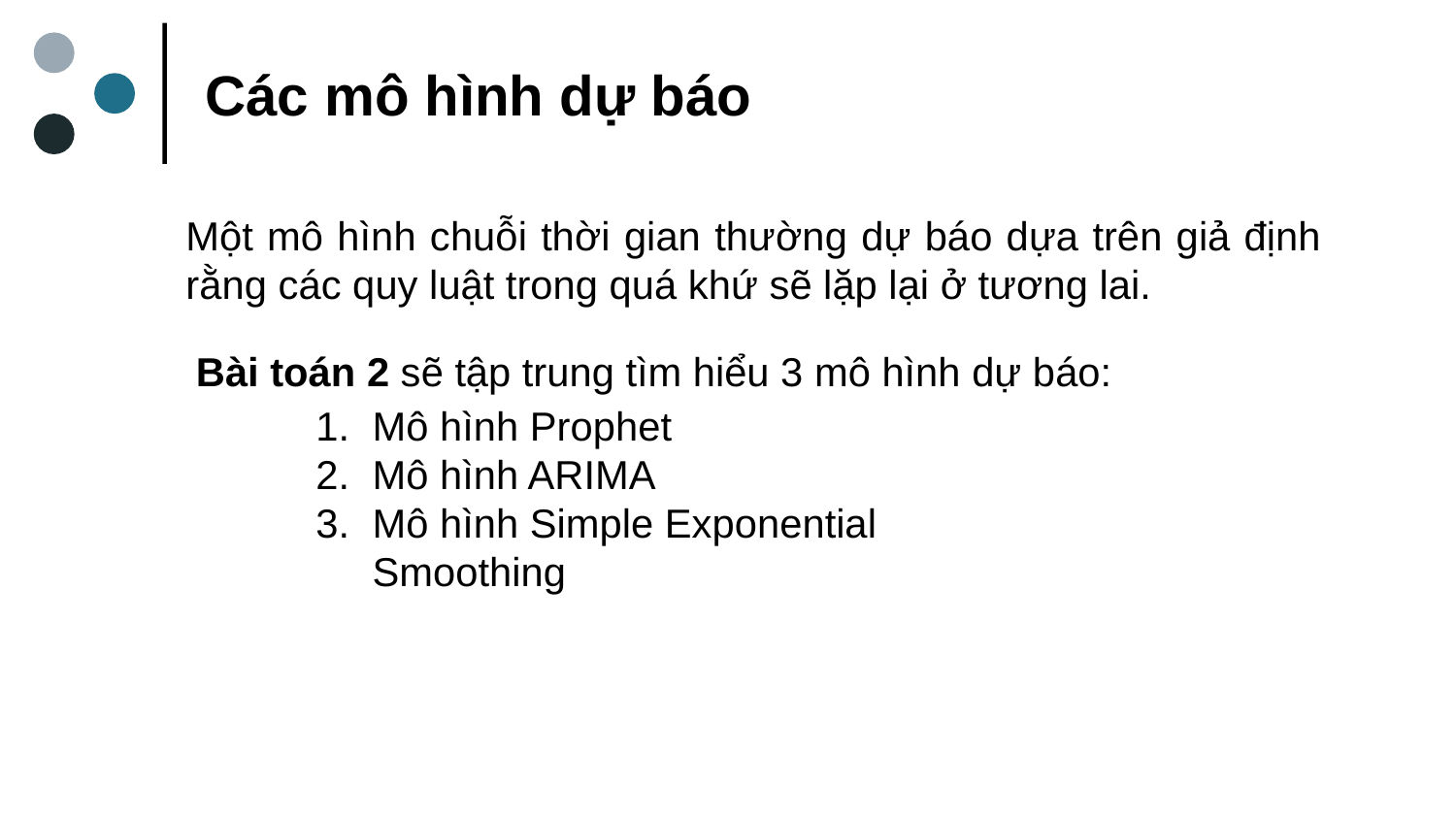

Các mô hình dự báo

Một mô hình chuỗi thời gian thường dự báo dựa trên giả định rằng các quy luật trong quá khứ sẽ lặp lại ở tương lai.
Bài toán 2 sẽ tập trung tìm hiểu 3 mô hình dự báo:
Mô hình Prophet
Mô hình ARIMA
Mô hình Simple Exponential Smoothing